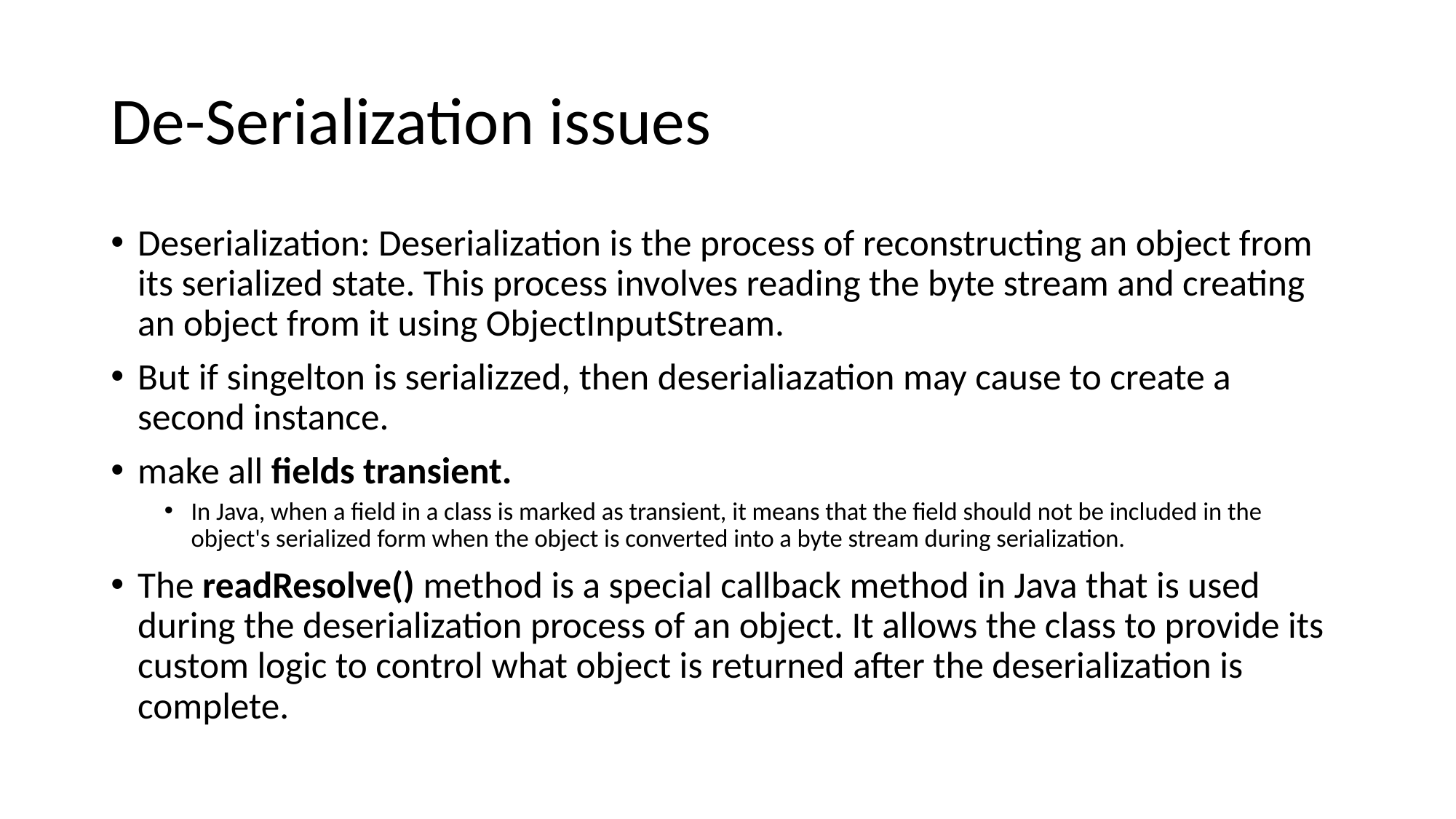

# De-Serialization issues
Deserialization: Deserialization is the process of reconstructing an object from its serialized state. This process involves reading the byte stream and creating an object from it using ObjectInputStream.
But if singelton is serializzed, then deserialiazation may cause to create a second instance.
make all fields transient.
In Java, when a field in a class is marked as transient, it means that the field should not be included in the object's serialized form when the object is converted into a byte stream during serialization.
The readResolve() method is a special callback method in Java that is used during the deserialization process of an object. It allows the class to provide its custom logic to control what object is returned after the deserialization is complete.